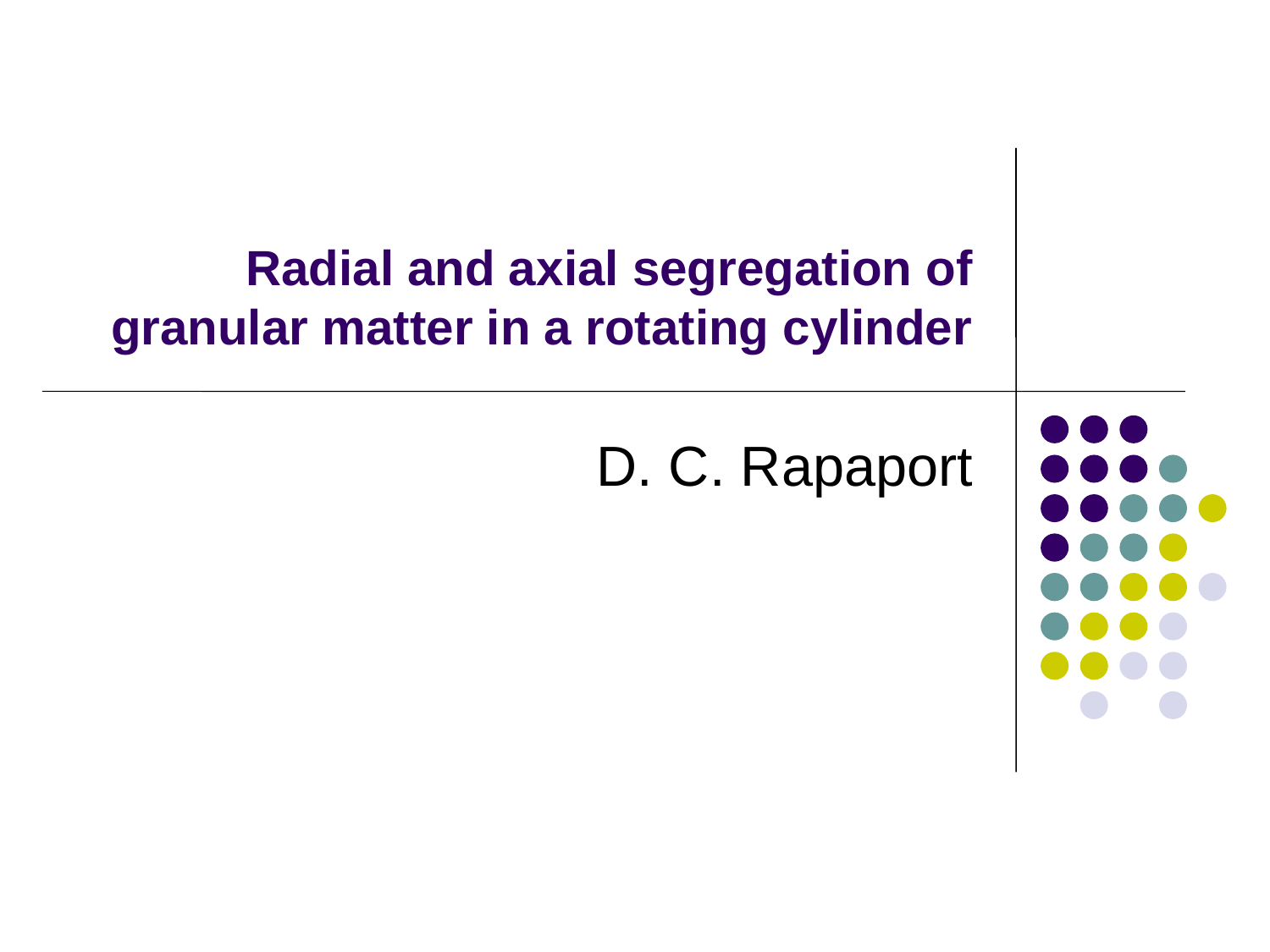

# Radial and axial segregation of granular matter in a rotating cylinder
D. C. Rapaport